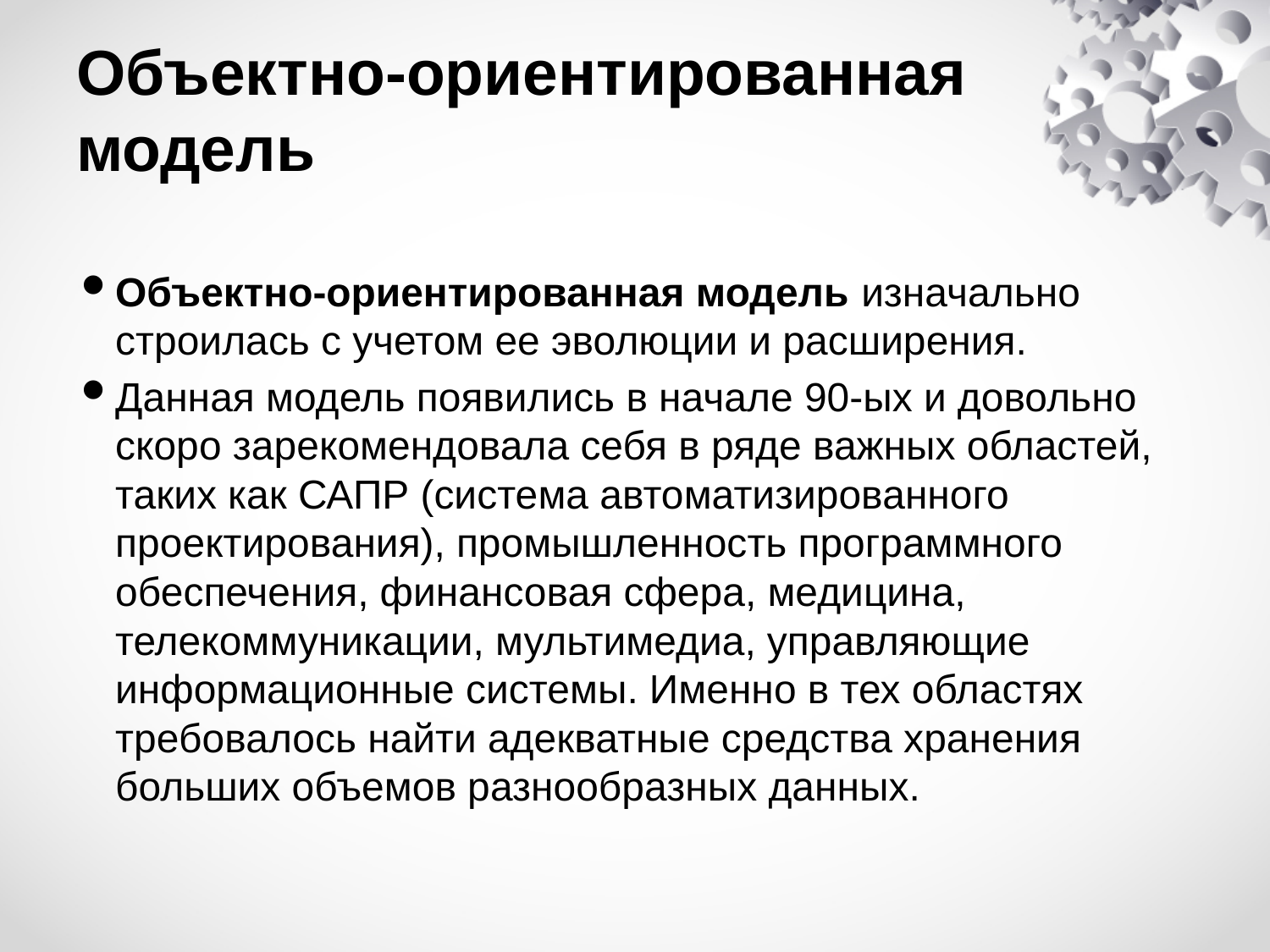

# Объектно-ориентированная модель
Объектно-ориентированная модель изначально строилась с учетом ее эволюции и расширения.
Данная модель появились в начале 90-ых и довольно скоро зарекомендовала себя в ряде важных областей, таких как САПР (система автоматизированного проектирования), промышленность программного обеспечения, финансовая сфера, медицина, телекоммуникации, мультимедиа, управляющие информационные системы. Именно в тех областях требовалось найти адекватные средства хранения больших объемов разнообразных данных.